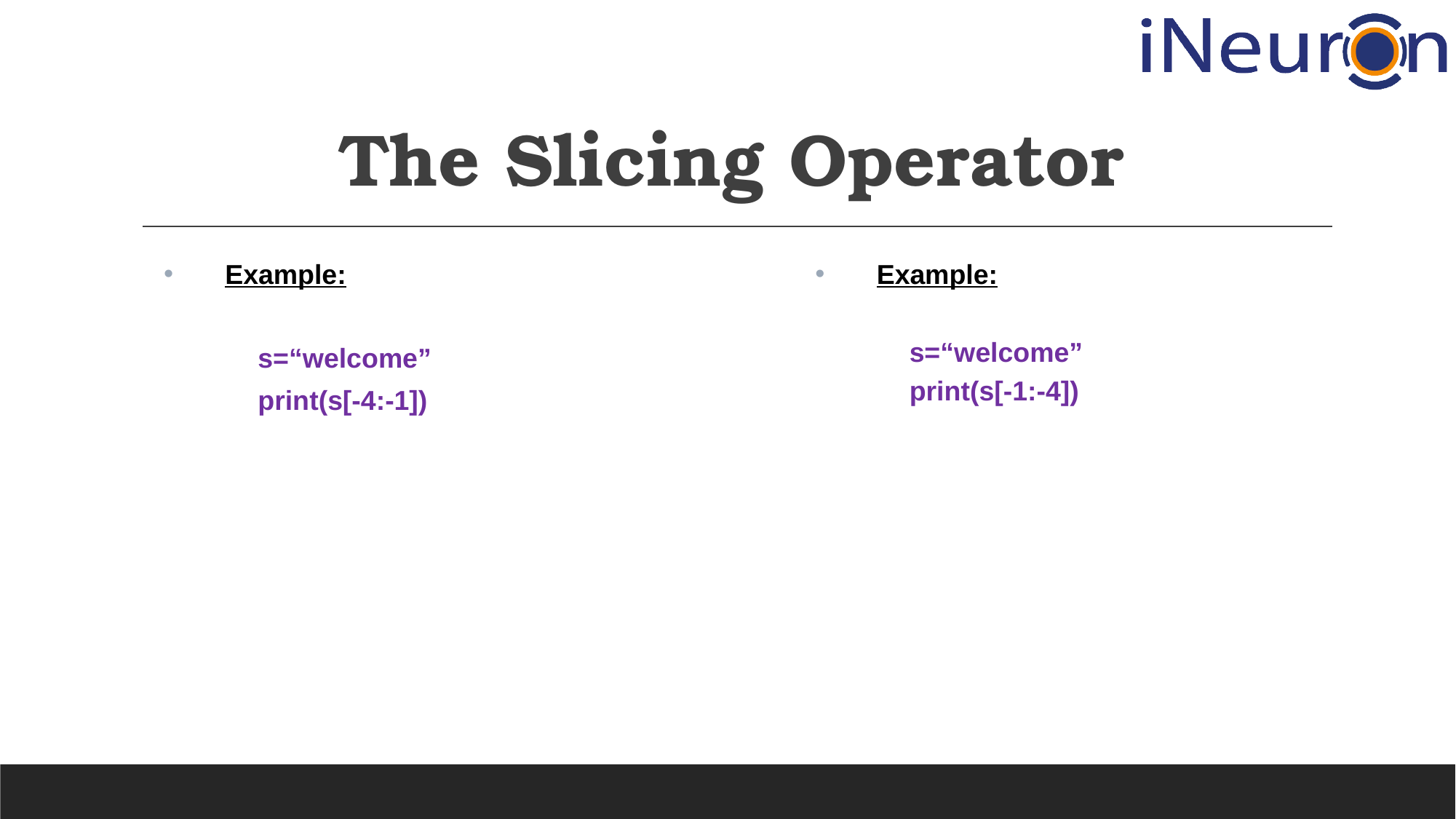

# The Slicing Operator
Example:

	s=“welcome”
	print(s[-4:-1])

Example:

	s=“welcome”
	print(s[-1:-4])